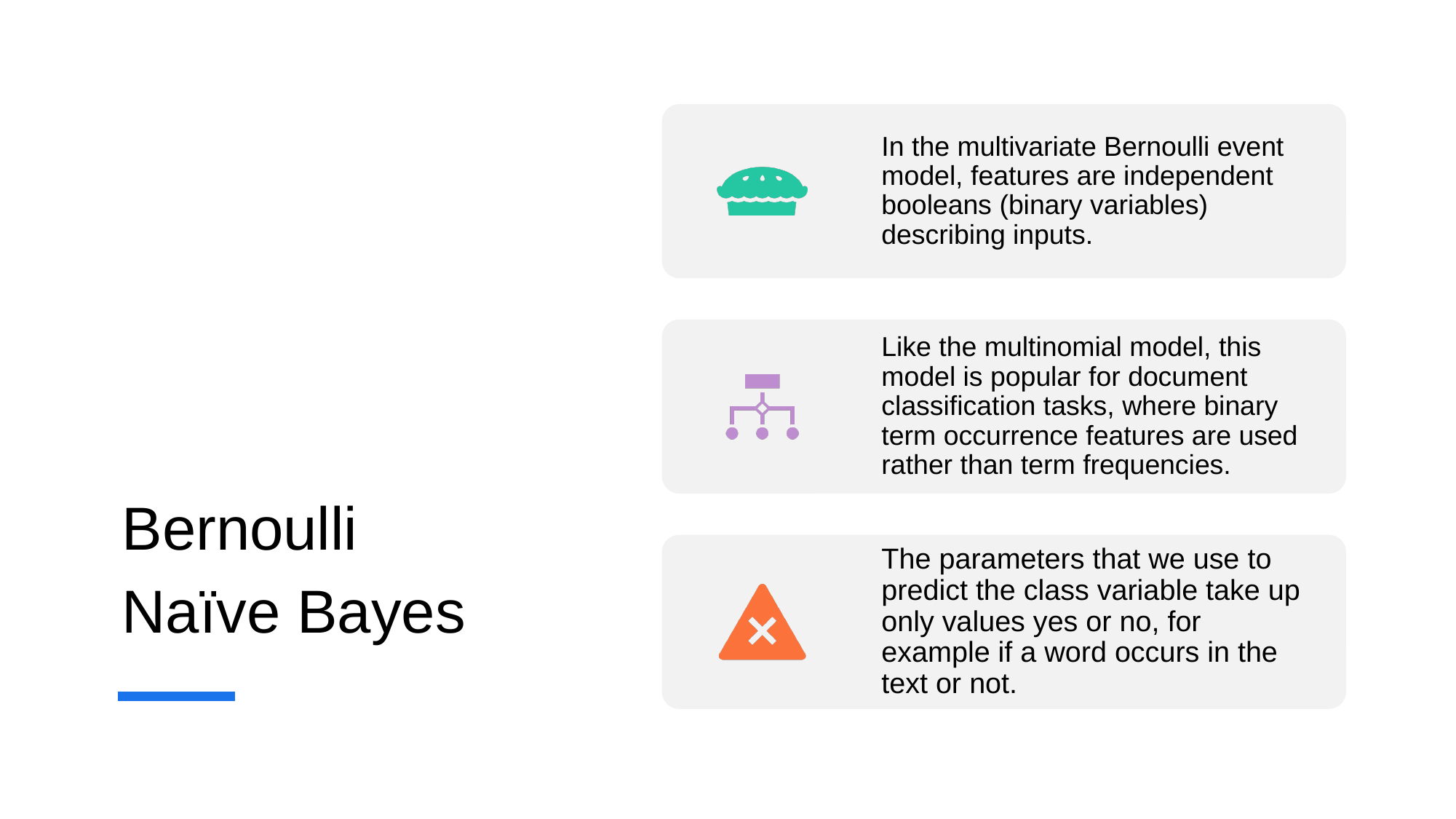

In the multivariate Bernoulli event model, features are independent booleans (binary variables) describing inputs.
Like the multinomial model, this model is popular for document classification tasks, where binary term occurrence features are used rather than term frequencies.
The parameters that we use to predict the class variable take up only values yes or no, for example if a word occurs in the text or not.
# Bernoulli Naïve Bayes